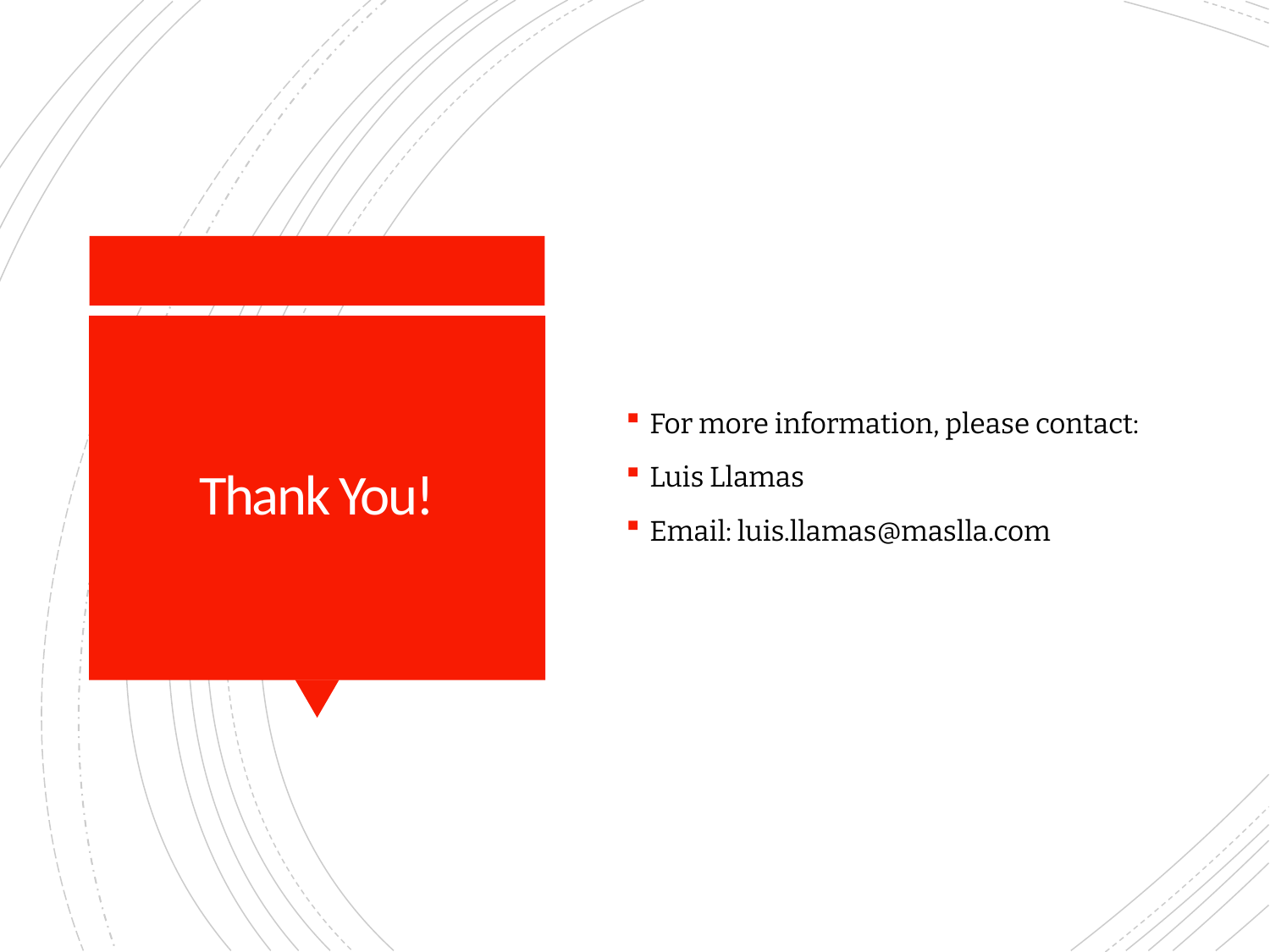

For more information, please contact:
Luis Llamas
Email: luis.llamas@maslla.com

# Thank You!